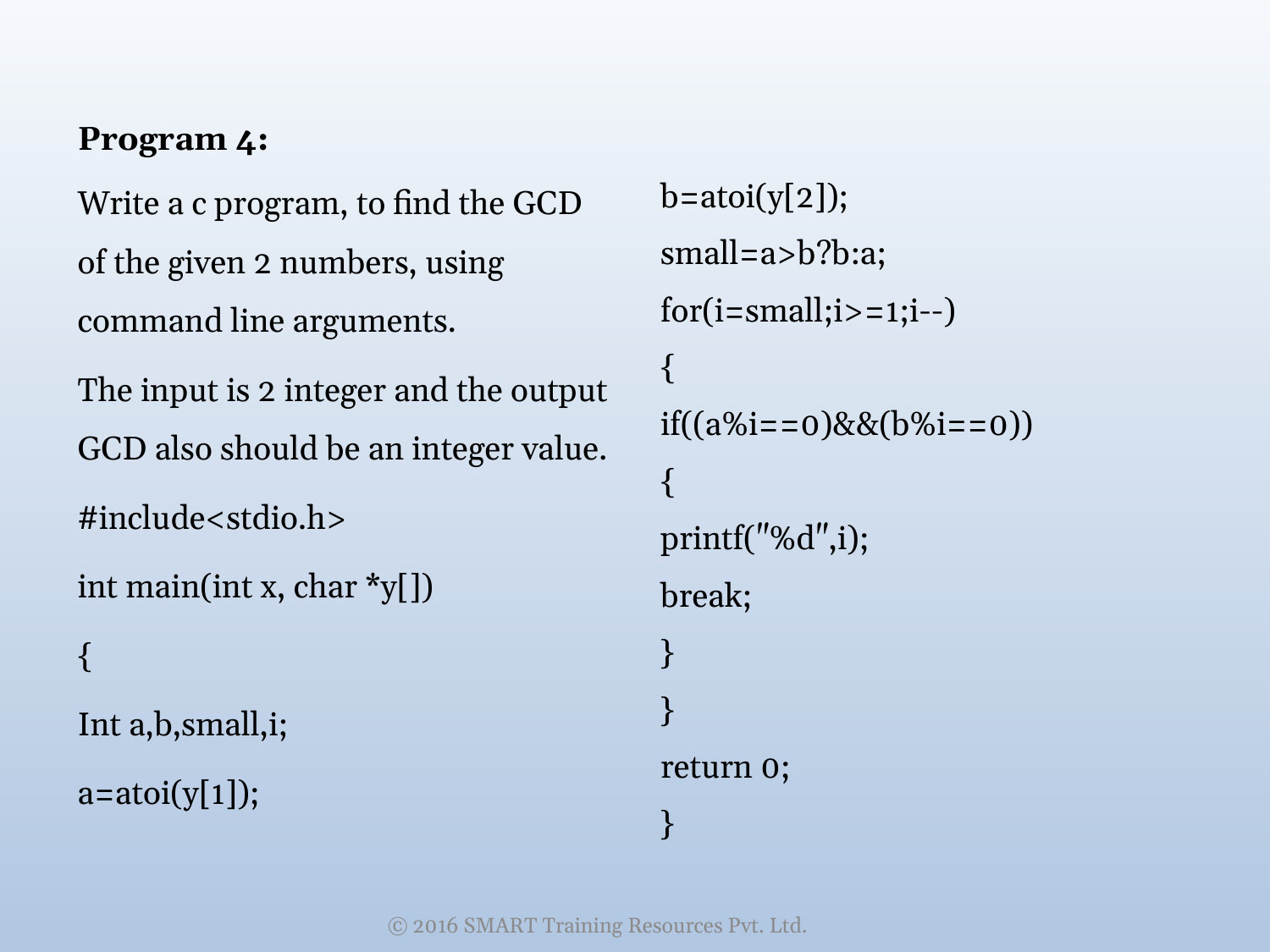

Program 4:
Write a c program, to find the GCD of the given 2 numbers, using command line arguments.
The input is 2 integer and the output GCD also should be an integer value.
#include<stdio.h>
int main(int x, char *y[])
{
Int a,b,small,i;
a=atoi(y[1]);

b=atoi(y[2]);
small=a>b?b:a;
for(i=small;i>=1;i--)
{
if((a%i==0)&&(b%i==0))
{
printf("%d",i);
break;
}
}
return 0;
}

© 2016 SMART Training Resources Pvt. Ltd.